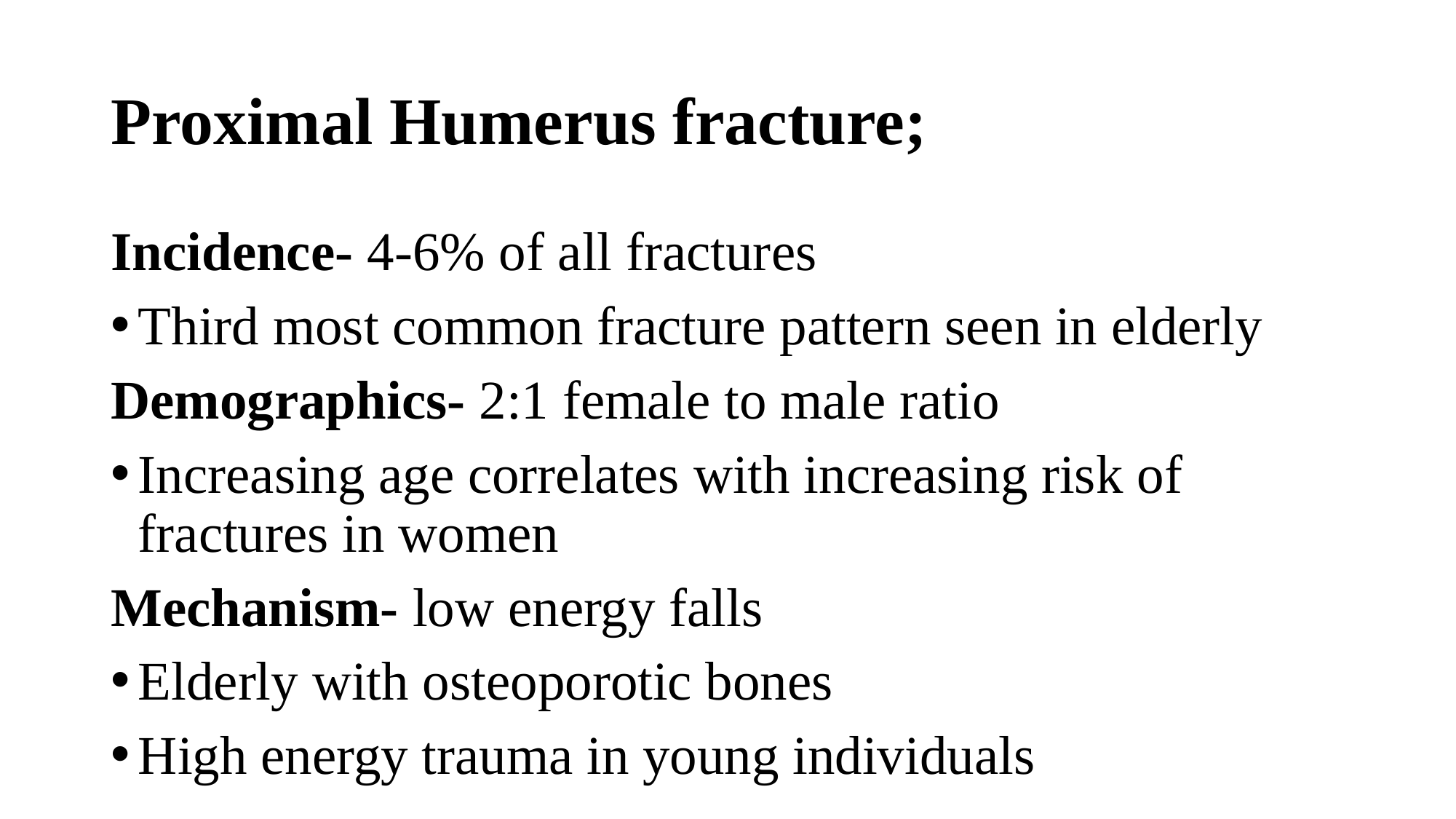

# Proximal Humerus fracture;
Incidence- 4-6% of all fractures
Third most common fracture pattern seen in elderly
Demographics- 2:1 female to male ratio
Increasing age correlates with increasing risk of fractures in women
Mechanism- low energy falls
Elderly with osteoporotic bones
High energy trauma in young individuals